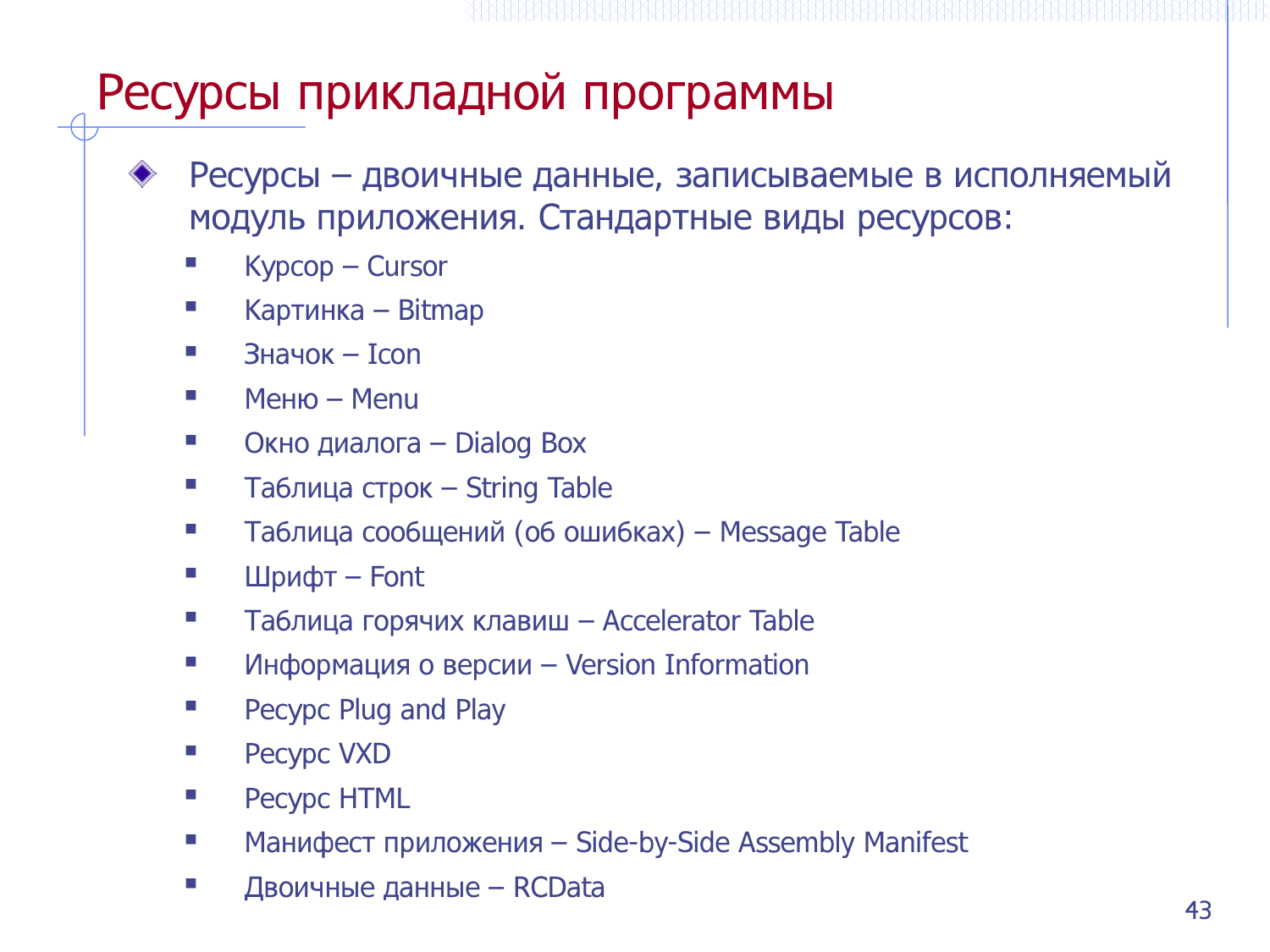

# Ресурсы прикладной программы
Ресурсы – двоичные данные, записываемые в исполняемый модуль приложения. Стандартные виды ресурсов:
Курсор – Cursor
Картинка – Bitmap
Значок – Icon
Меню – Menu
Окно диалога – Dialog Box
Таблица строк – String Table
Таблица сообщений (об ошибках) – Message Table
Шрифт – Font
Таблица горячих клавиш – Accelerator Table
Информация о версии – Version Information
Ресурс Plug and Play
Ресурс VXD
Ресурс HTML
Манифест приложения – Side-by-Side Assembly Manifest
Двоичные данные – RCData
43